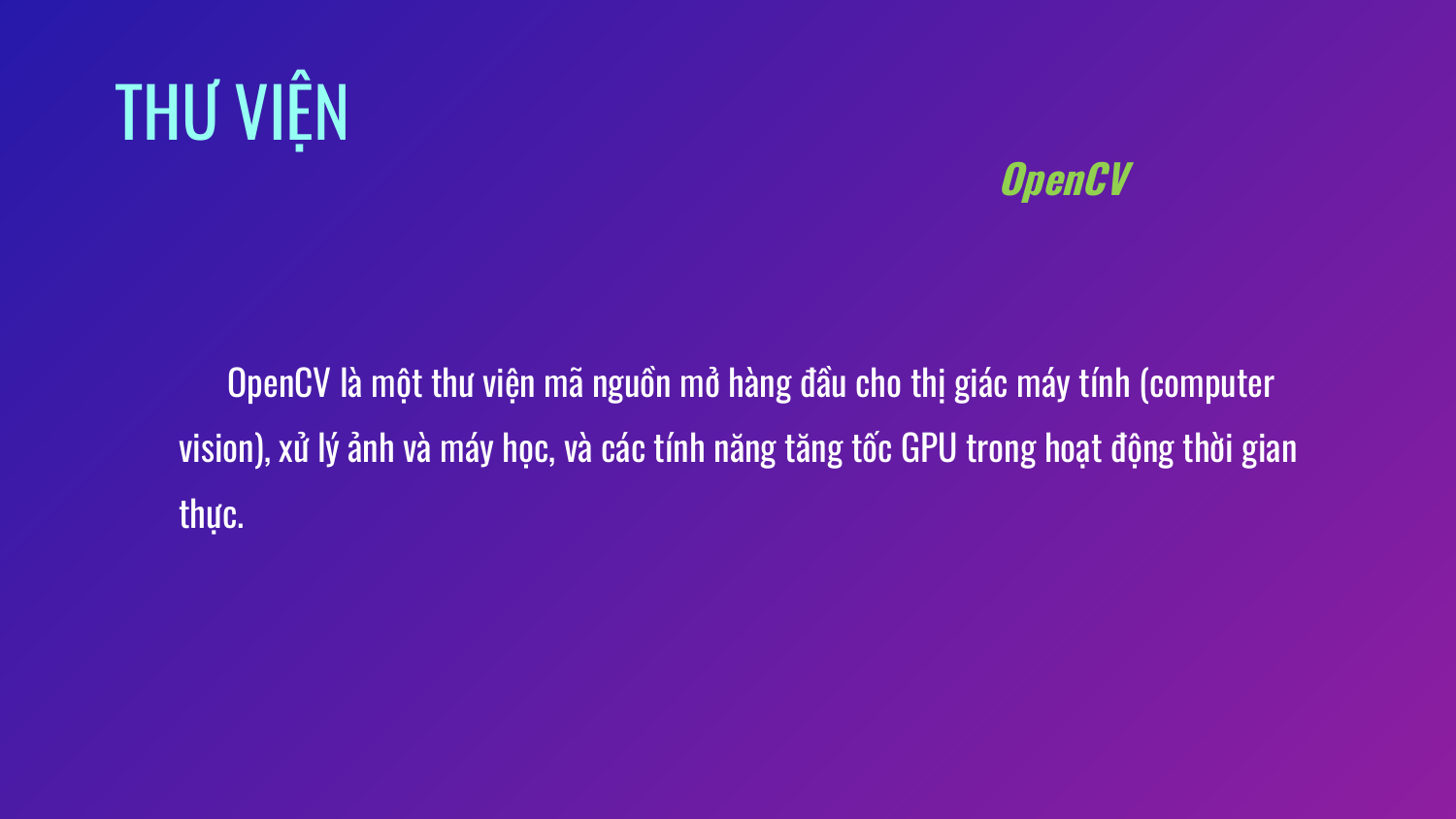

# THƯ VIỆN
OpenCV

OpenCV là một thư viện mã nguồn mở hàng đầu cho thị giác máy tính (computer vision), xử lý ảnh và máy học, và các tính năng tăng tốc GPU trong hoạt động thời gian thực.